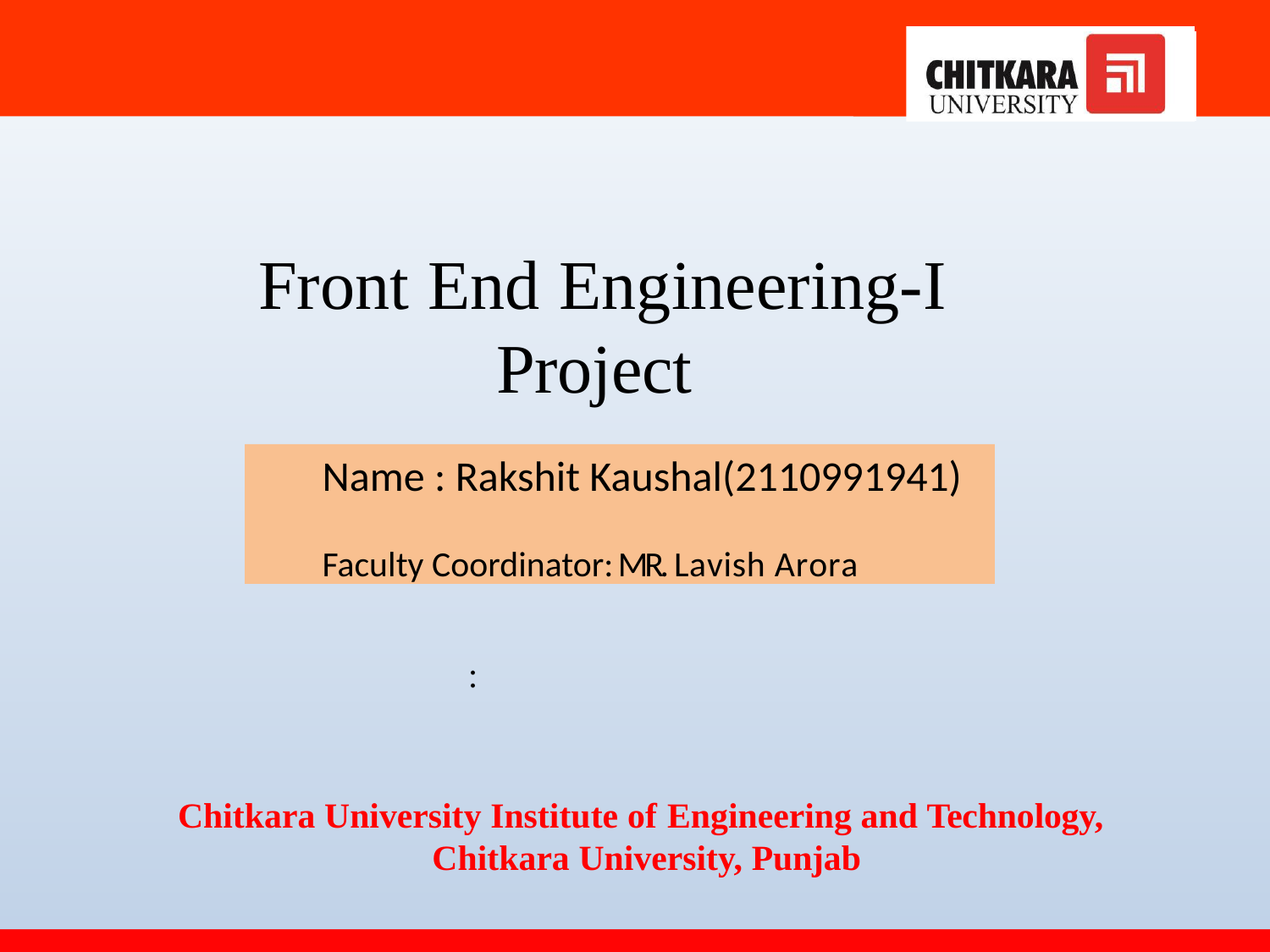

# Front End Engineering-I
Project
        Name : Rakshit Kaushal(2110991941)

        Faculty Coordinator: MR.  L a v i s h   A r o r a
:
Chitkara University Institute of Engineering and Technology, Chitkara University, Punjab